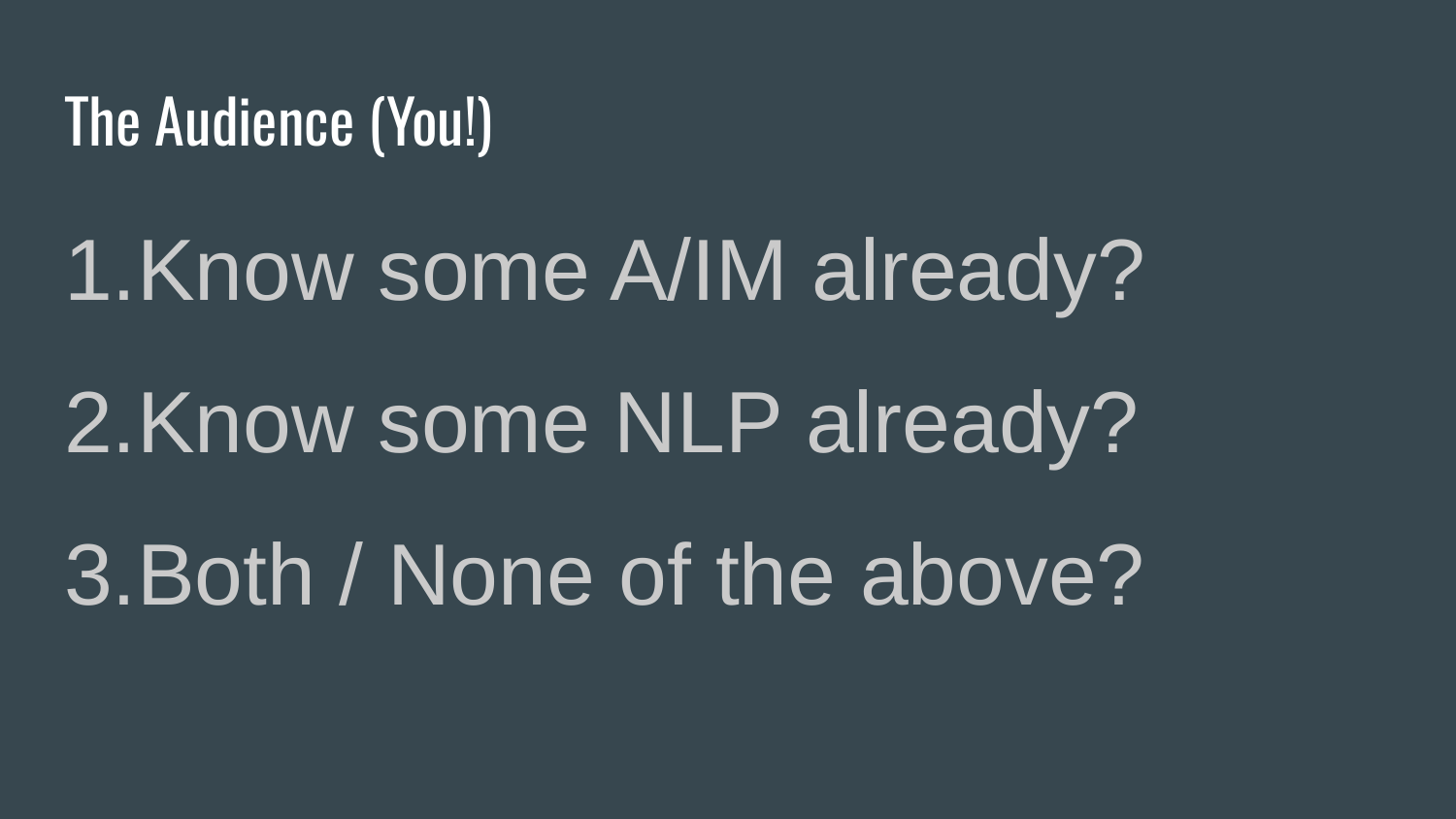

# The Audience (You!)
Know some A/IM already?
Know some NLP already?
Both / None of the above?